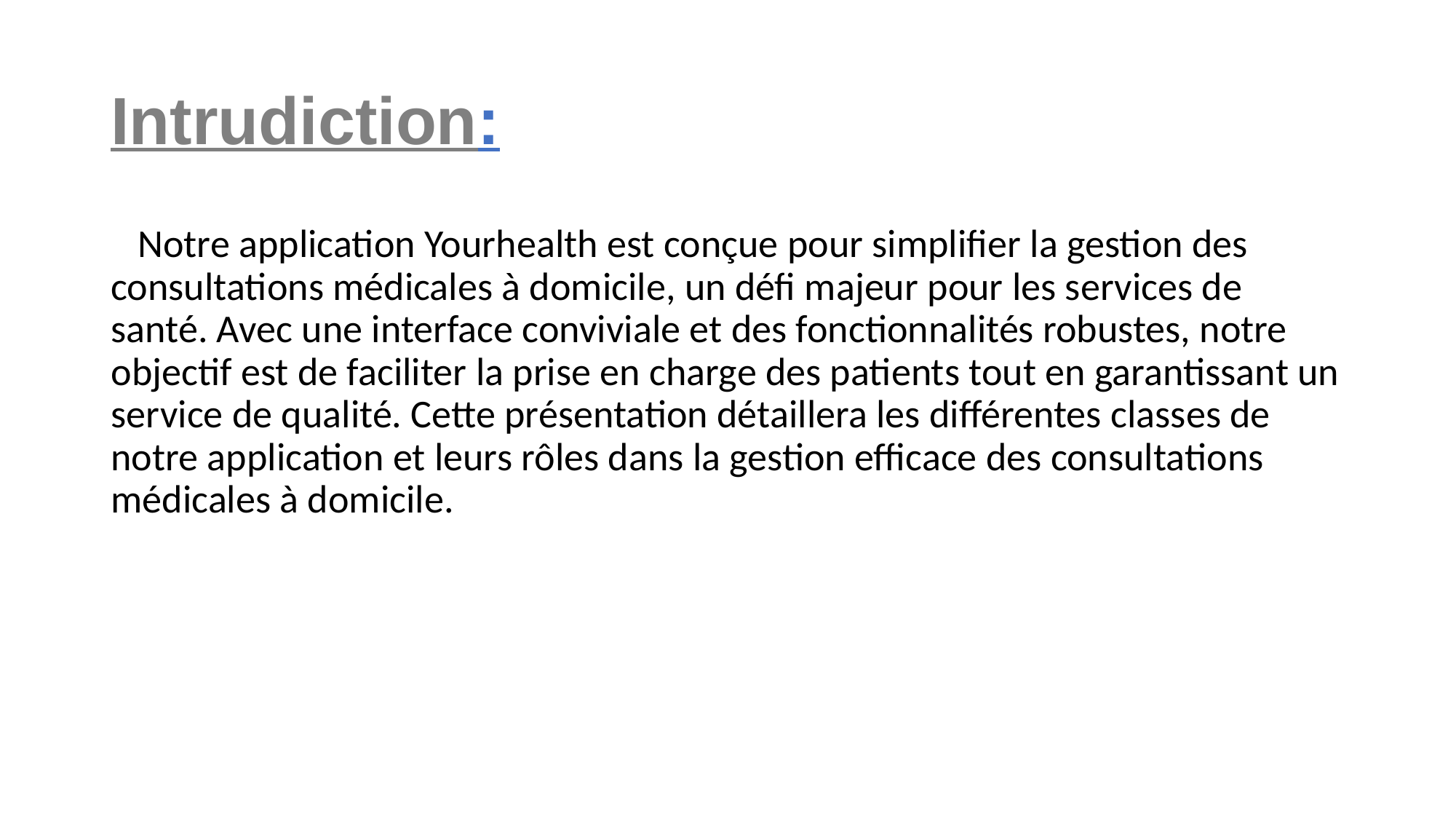

# Intrudiction:
   Notre application Yourhealth est conçue pour simplifier la gestion des consultations médicales à domicile, un défi majeur pour les services de santé. Avec une interface conviviale et des fonctionnalités robustes, notre objectif est de faciliter la prise en charge des patients tout en garantissant un service de qualité. Cette présentation détaillera les différentes classes de notre application et leurs rôles dans la gestion efficace des consultations médicales à domicile.